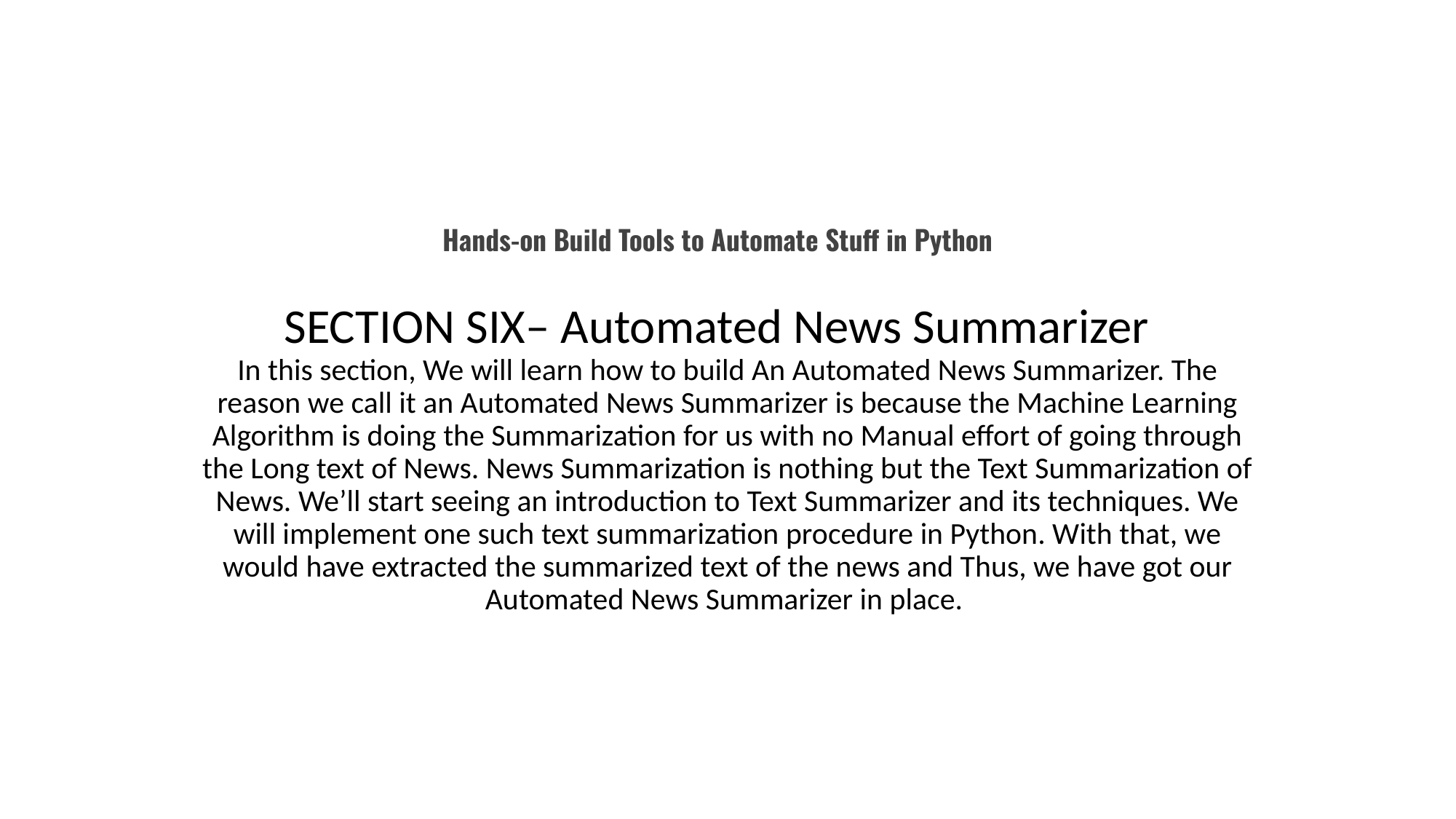

Hands-on Build Tools to Automate Stuff in Python
# SECTION SIX– Automated News Summarizer In this section, We will learn how to build An Automated News Summarizer. The reason we call it an Automated News Summarizer is because the Machine Learning Algorithm is doing the Summarization for us with no Manual effort of going through the Long text of News. News Summarization is nothing but the Text Summarization of News. We’ll start seeing an introduction to Text Summarizer and its techniques. We will implement one such text summarization procedure in Python. With that, we would have extracted the summarized text of the news and Thus, we have got our Automated News Summarizer in place.